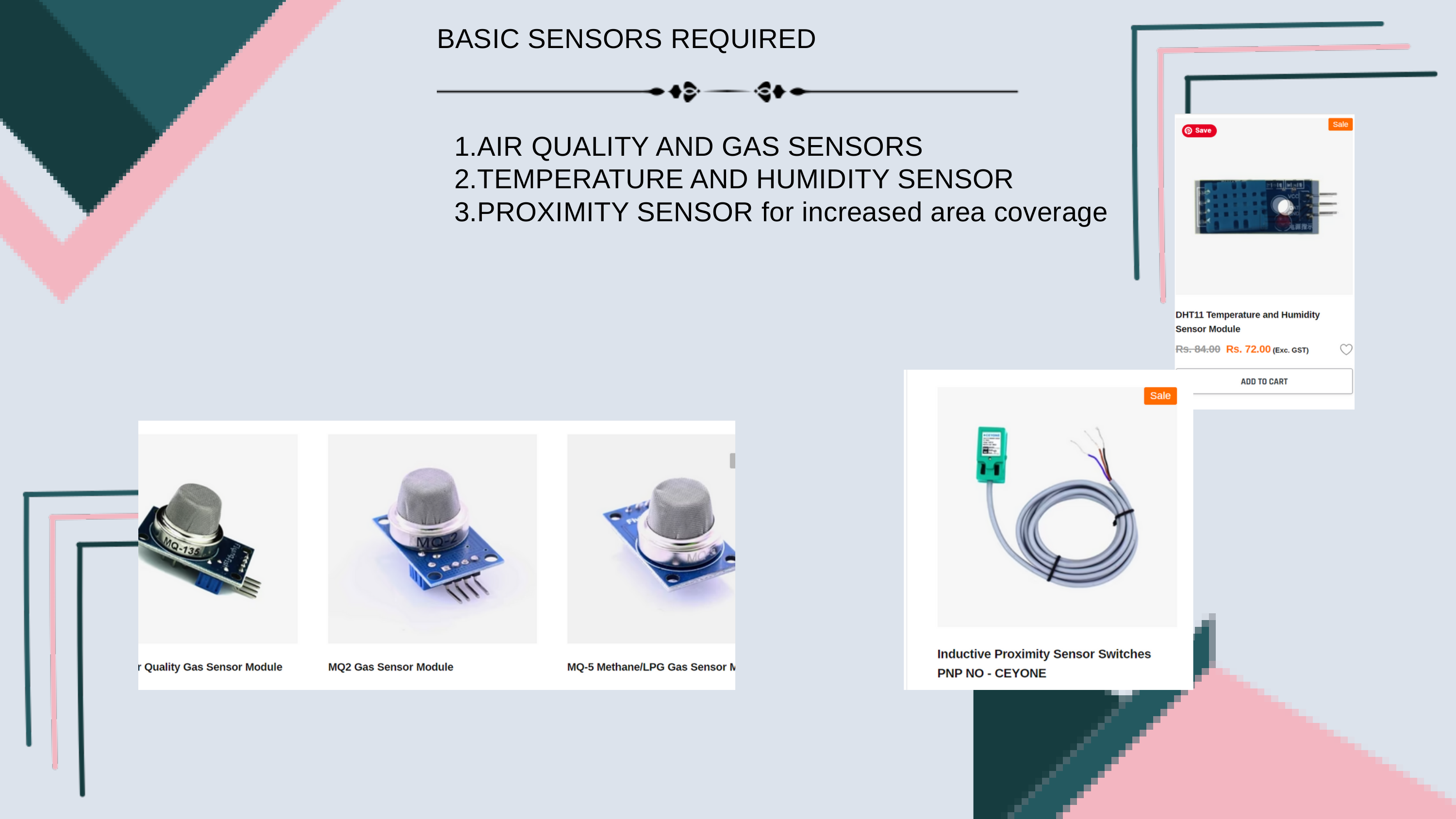

BASIC SENSORS REQUIRED

AIR QUALITY AND GAS SENSORS
TEMPERATURE AND HUMIDITY SENSOR
PROXIMITY SENSOR for increased area coverage